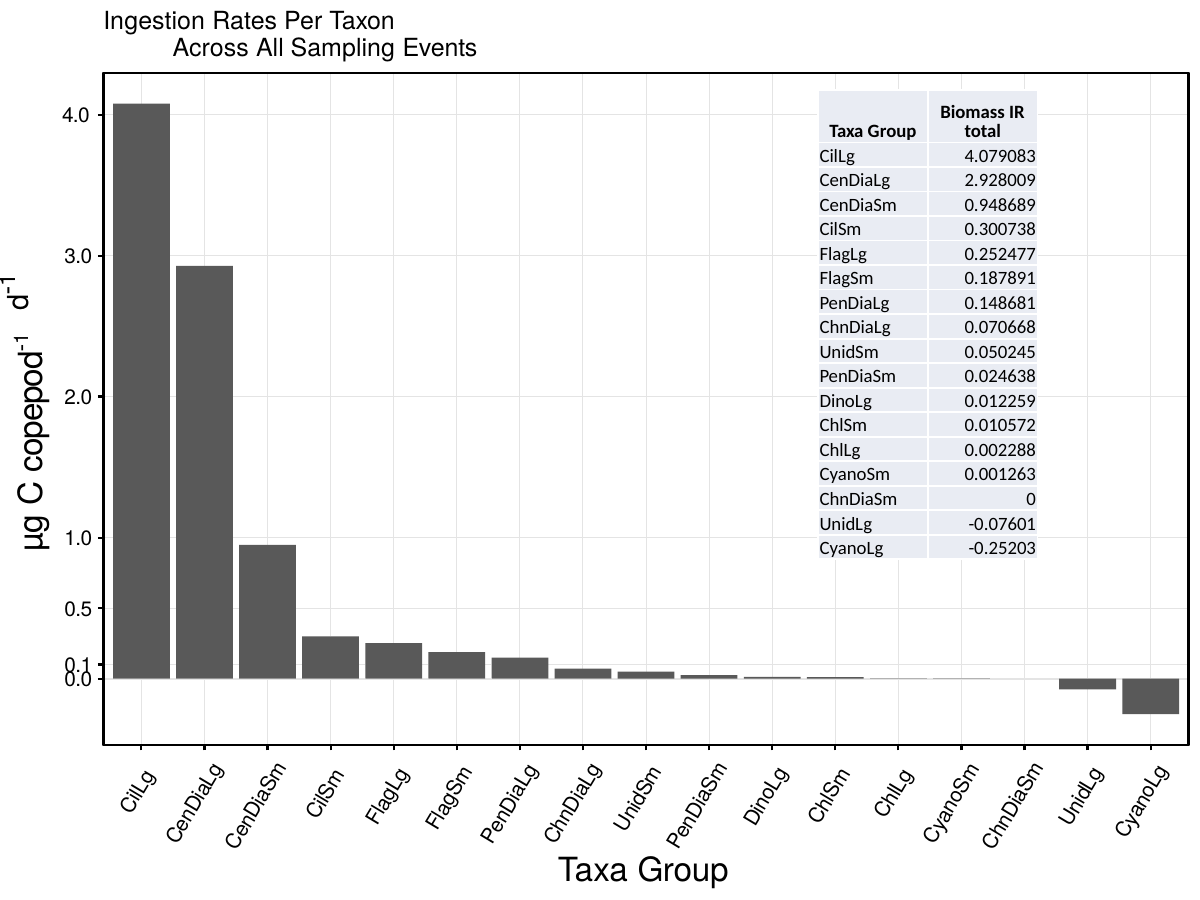

Ingestion Rates Per Taxon Across All Sampling Events

4.0
| Taxa Group | Biomass IR total |
| --- | --- |
| CilLg | 4.079083 |
| CenDiaLg | 2.928009 |
| CenDiaSm | 0.948689 |
| CilSm | 0.300738 |
| FlagLg | 0.252477 |
| FlagSm | 0.187891 |
| PenDiaLg | 0.148681 |
| ChnDiaLg | 0.070668 |
| UnidSm | 0.050245 |
| PenDiaSm | 0.024638 |
| DinoLg | 0.012259 |
| ChlSm | 0.010572 |
| ChlLg | 0.002288 |
| CyanoSm | 0.001263 |
| ChnDiaSm | 0 |
| UnidLg | -0.07601 |
| CyanoLg | -0.25203 |
3.0
d−1
µg C copepod−1
2.0
1.0

0.5
0.1
0.0
CilLg
ChlLg
CilSm
ChlSm
FlagLg
DinoLg
UnidLg
FlagSm
UnidSm
CyanoLg
CyanoSm
PenDiaLg
CenDiaLg
ChnDiaLg
PenDiaSm
CenDiaSm
ChnDiaSm
Taxa Group